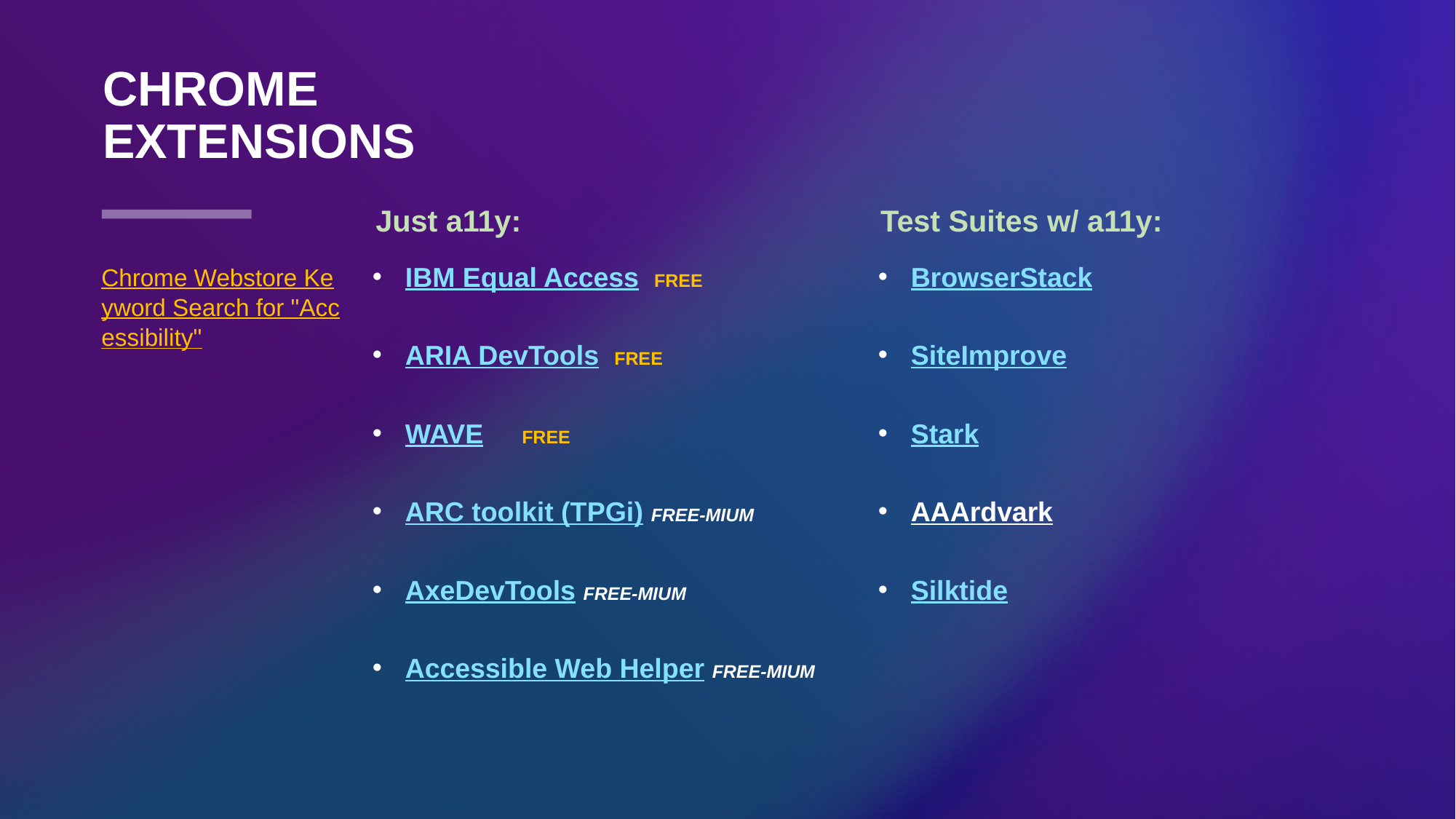

# Chrome Extensions
Just a11y:
Test Suites w/ a11y:
Chrome Webstore Keyword Search for "Accessibility"
IBM Equal Access  FREE
ARIA DevTools  FREE
WAVE	 FREE
ARC toolkit (TPGi) FREE-MIUM
AxeDevTools FREE-MIUM
Accessible Web Helper FREE-MIUM
BrowserStack
SiteImprove
Stark
AAArdvark
Silktide